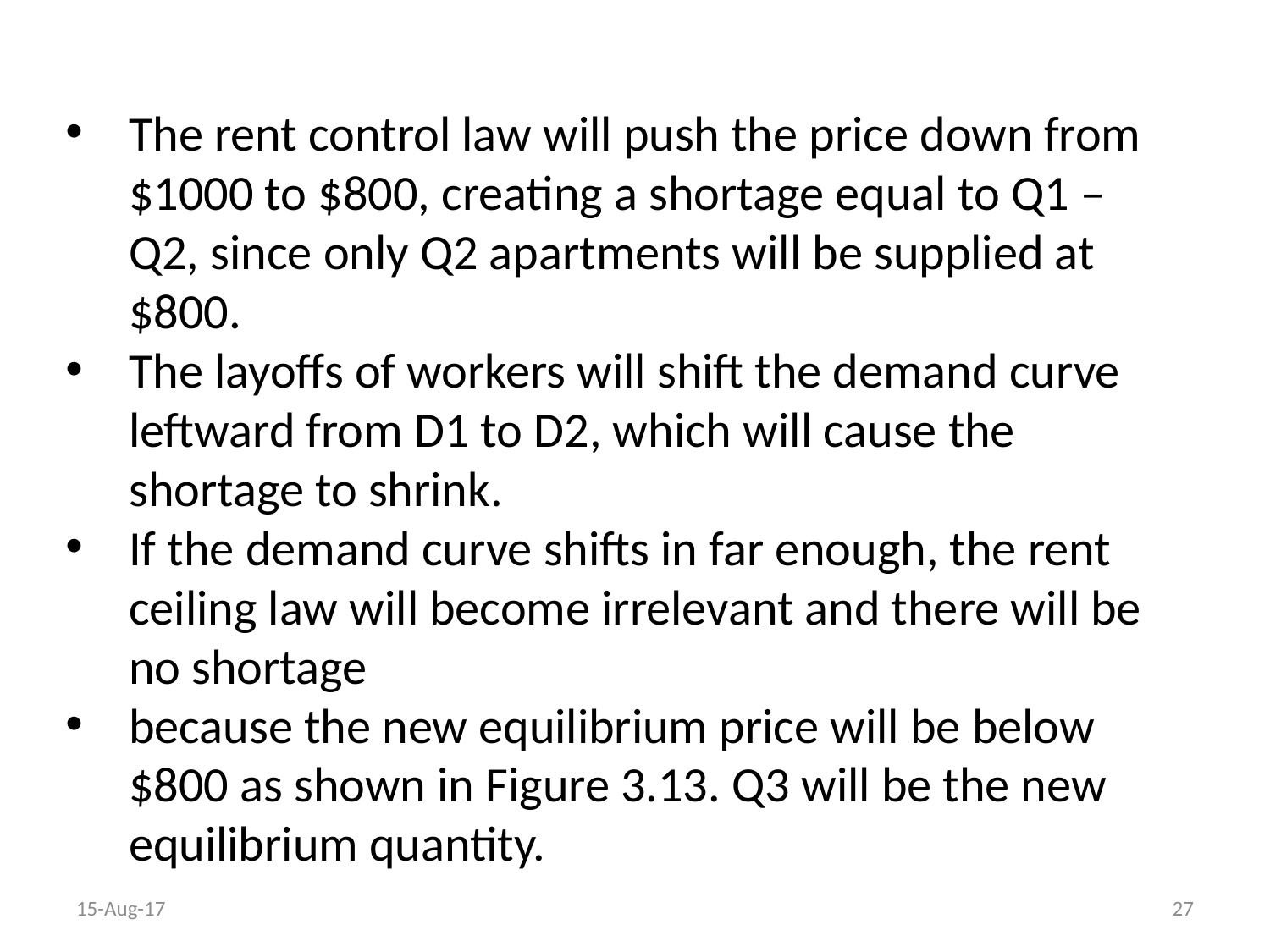

The rent control law will push the price down from $1000 to $800, creating a shortage equal to Q1 – Q2, since only Q2 apartments will be supplied at $800.
The layoffs of workers will shift the demand curve leftward from D1 to D2, which will cause the shortage to shrink.
If the demand curve shifts in far enough, the rent ceiling law will become irrelevant and there will be no shortage
because the new equilibrium price will be below $800 as shown in Figure 3.13. Q3 will be the new equilibrium quantity.
15-Aug-17
27